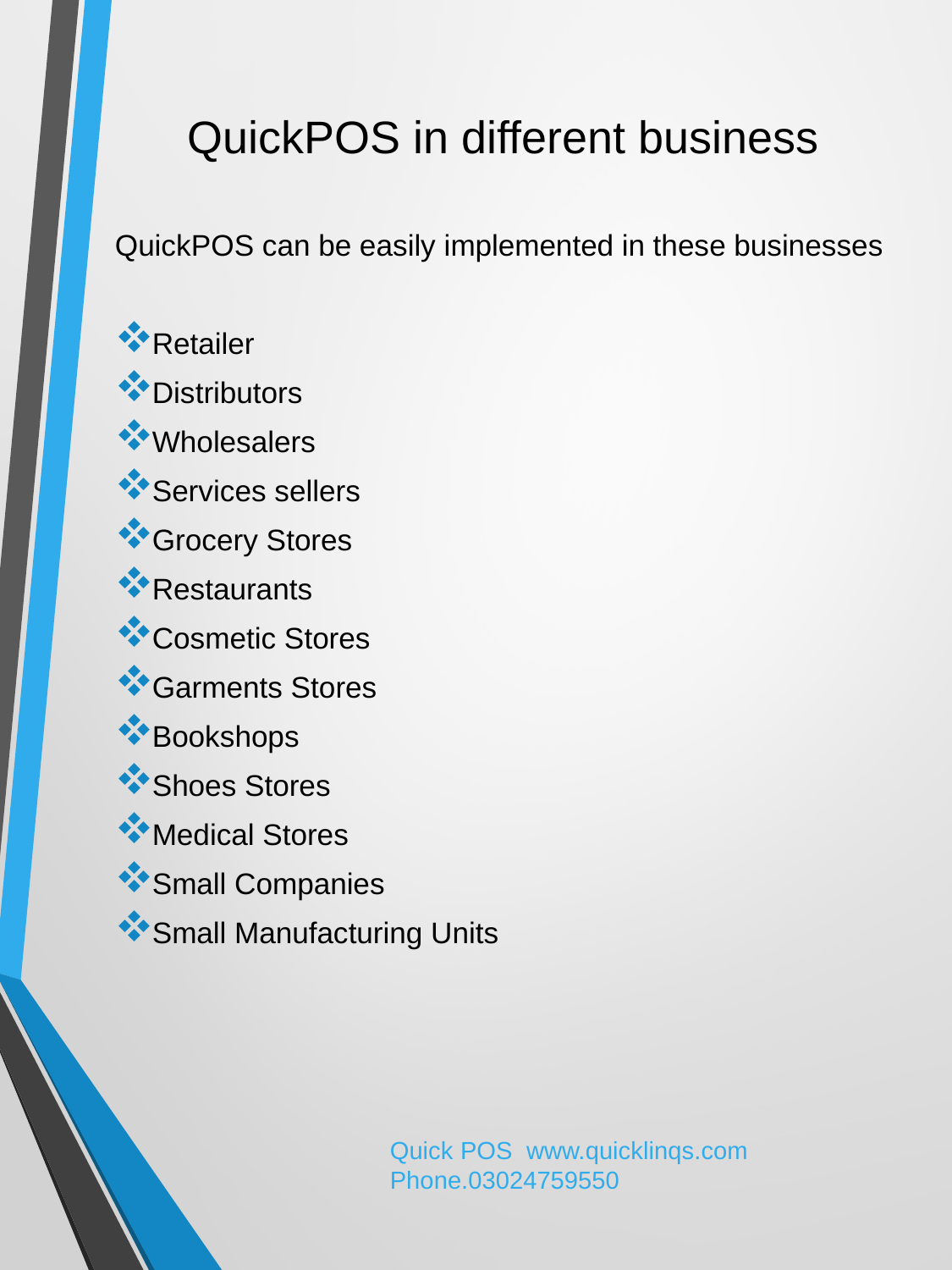

# QuickPOS in different business
QuickPOS can be easily implemented in these businesses

Retailer
Distributors
Wholesalers
Services sellers
Grocery Stores
Restaurants
Cosmetic Stores
Garments Stores
Bookshops
Shoes Stores
Medical Stores
Small Companies
Small Manufacturing Units

Quick POS  www.quicklinqs.com  Phone.03024759550